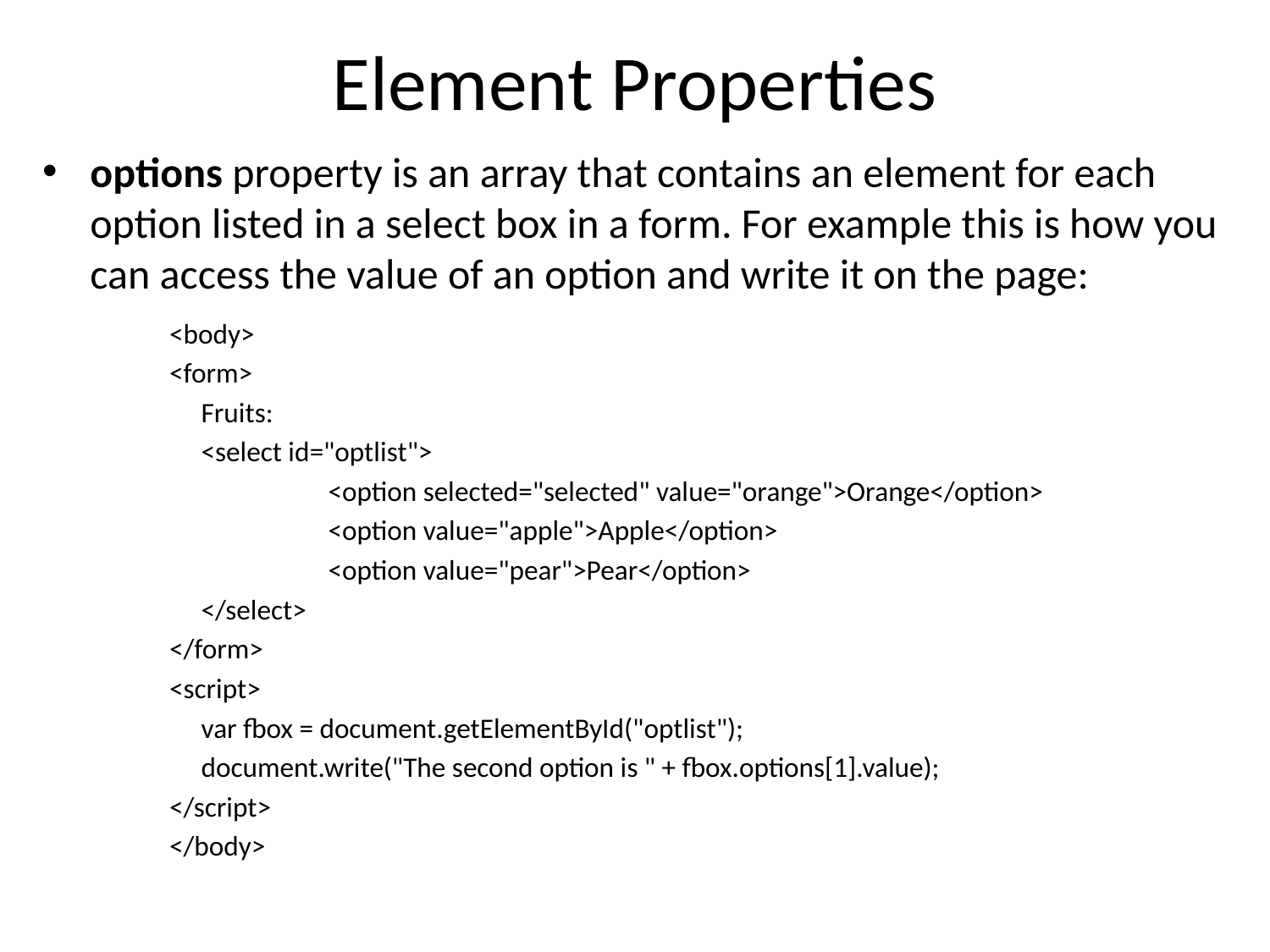

# Element Properties
options property is an array that contains an element for each option listed in a select box in a form. For example this is how you can access the value of an option and write it on the page:

<body>
<form>
	Fruits:
	<select id="optlist">
		<option selected="selected" value="orange">Orange</option>
		<option value="apple">Apple</option>
		<option value="pear">Pear</option>
	</select>
</form>
<script>
	var fbox = document.getElementById("optlist");
	document.write("The second option is " + fbox.options[1].value);
</script>
</body>